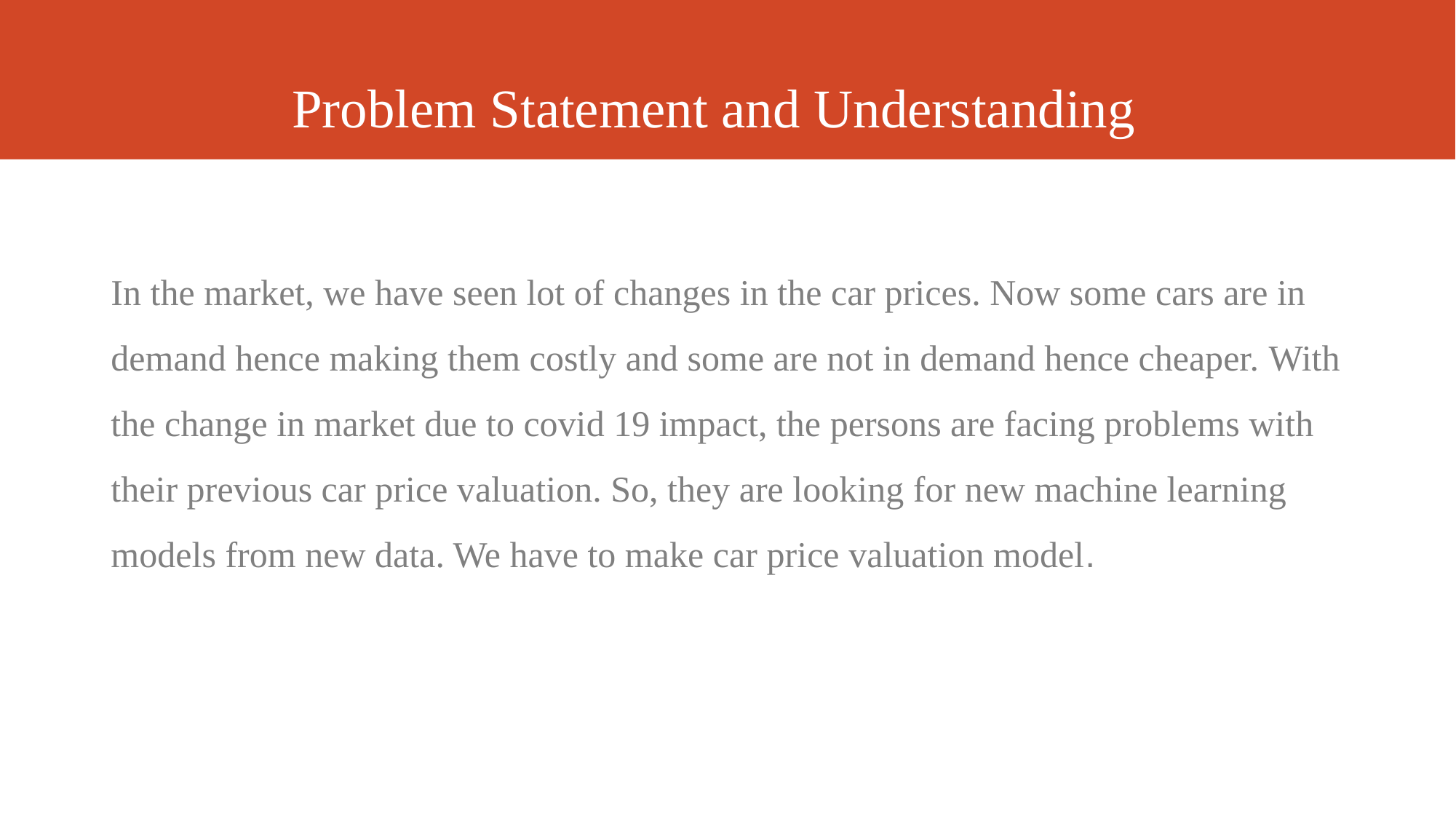

# Problem Statement and Understanding
In the market, we have seen lot of changes in the car prices. Now some cars are in demand hence making them costly and some are not in demand hence cheaper. With the change in market due to covid 19 impact, the persons are facing problems with their previous car price valuation. So, they are looking for new machine learning models from new data. We have to make car price valuation model.